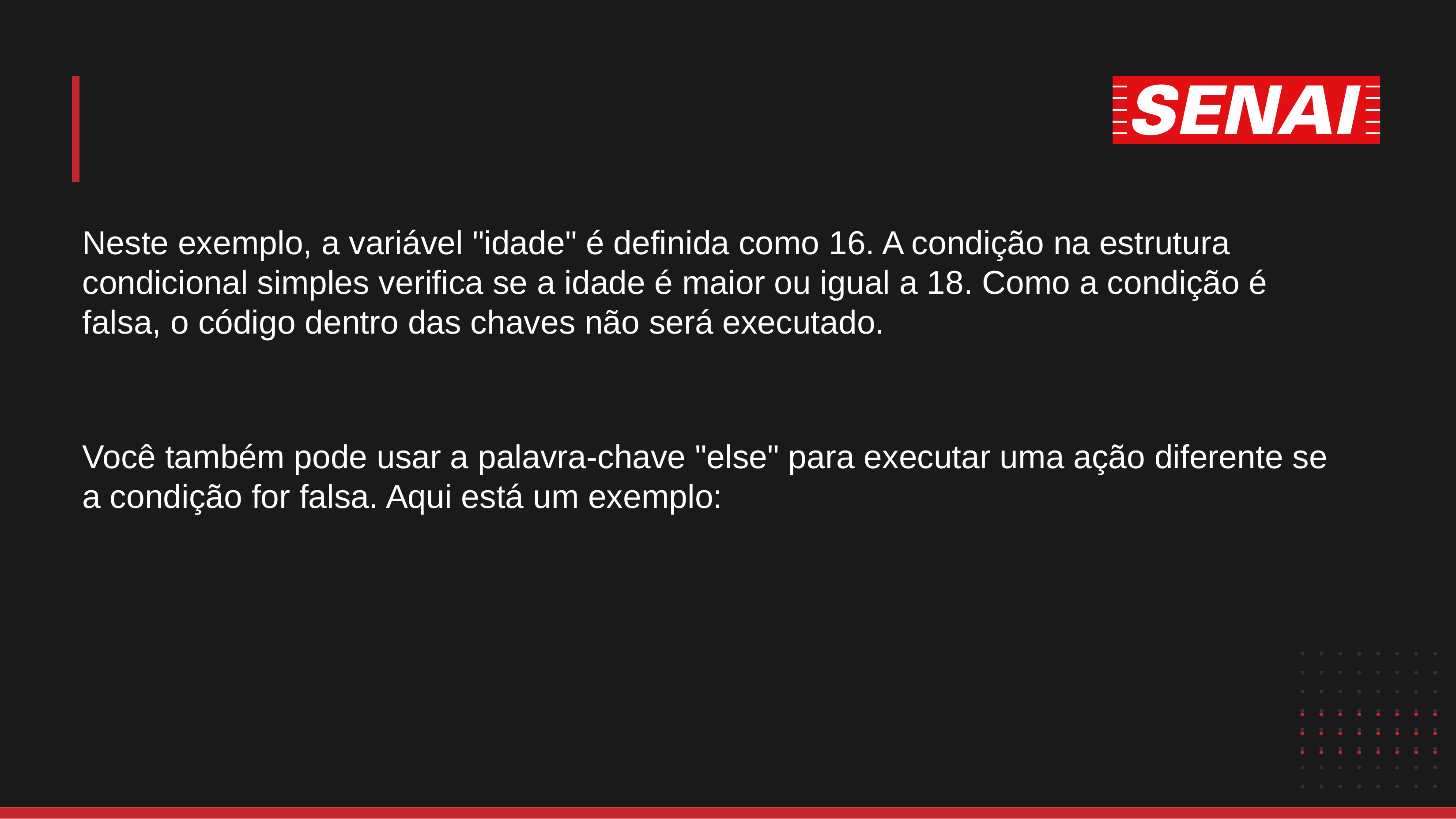

Neste exemplo, a variável "idade" é definida como 16. A condição na estrutura condicional simples verifica se a idade é maior ou igual a 18. Como a condição é falsa, o código dentro das chaves não será executado.

Você também pode usar a palavra-chave "else" para executar uma ação diferente se a condição for falsa. Aqui está um exemplo: